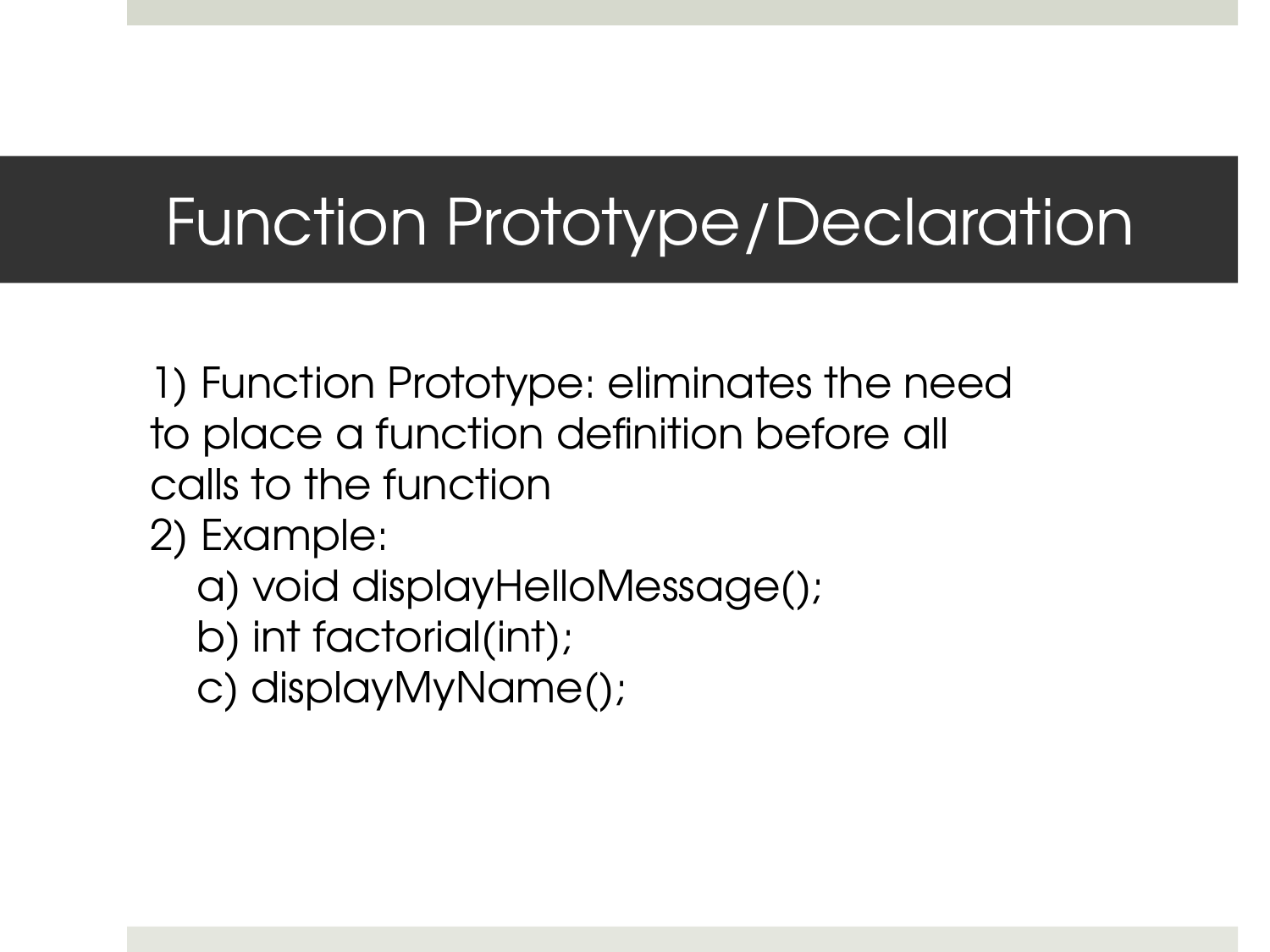

# Function Prototype/Declaration
1) Function Prototype: eliminates the need to place a function definition before all calls to the function
2) Example:
    a) void displayHelloMessage();
    b) int factorial(int);
    c) displayMyName();